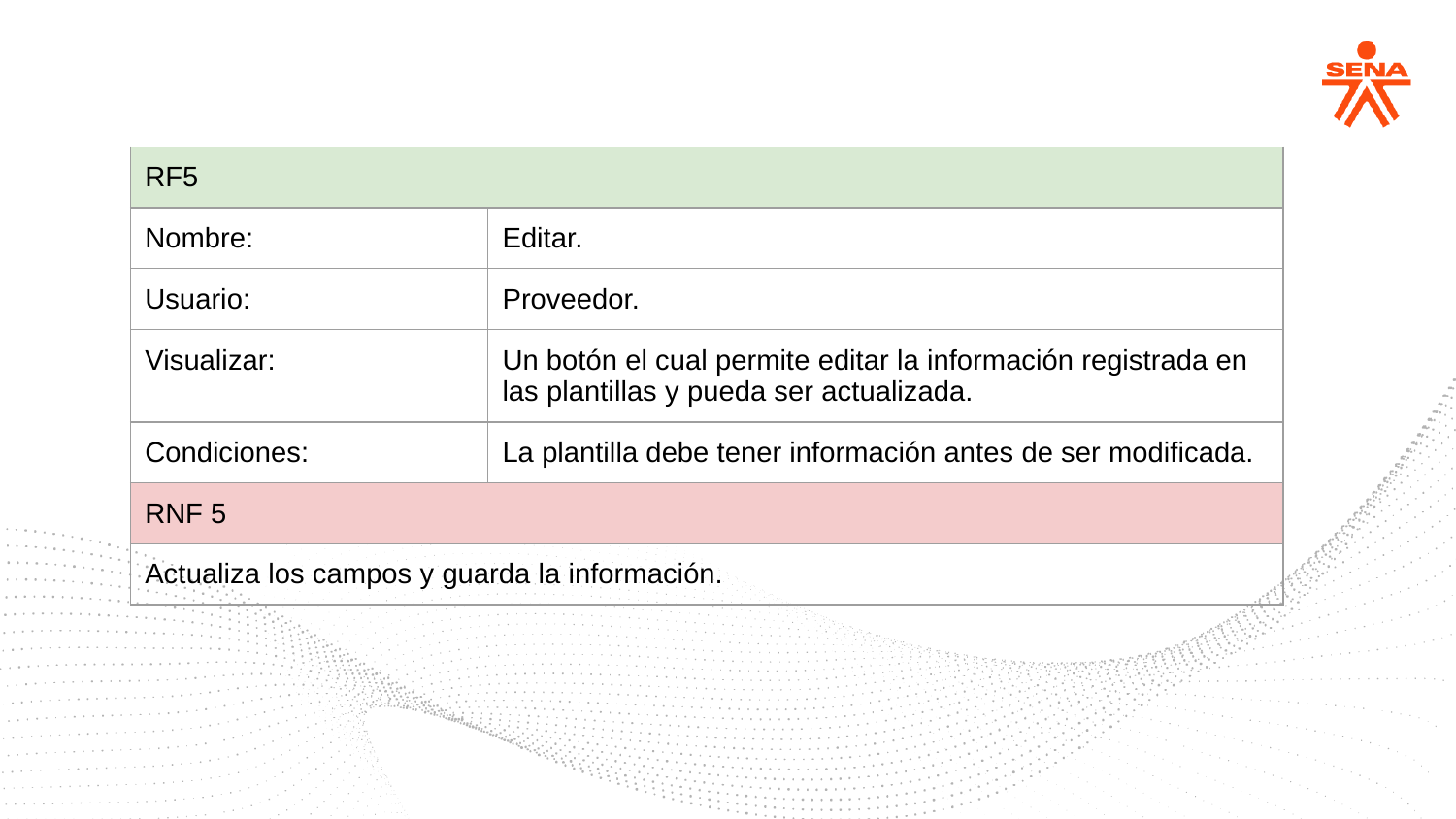

| RF5 |  |
| --- | --- |
| Nombre: | Editar. |
| Usuario: | Proveedor. |
| Visualizar: | Un botón el cual permite editar la información registrada en las plantillas y pueda ser actualizada. |
| Condiciones: | La plantilla debe tener información antes de ser modificada. |
| RNF 5 |  |
| Actualiza los campos y guarda la información. |  |